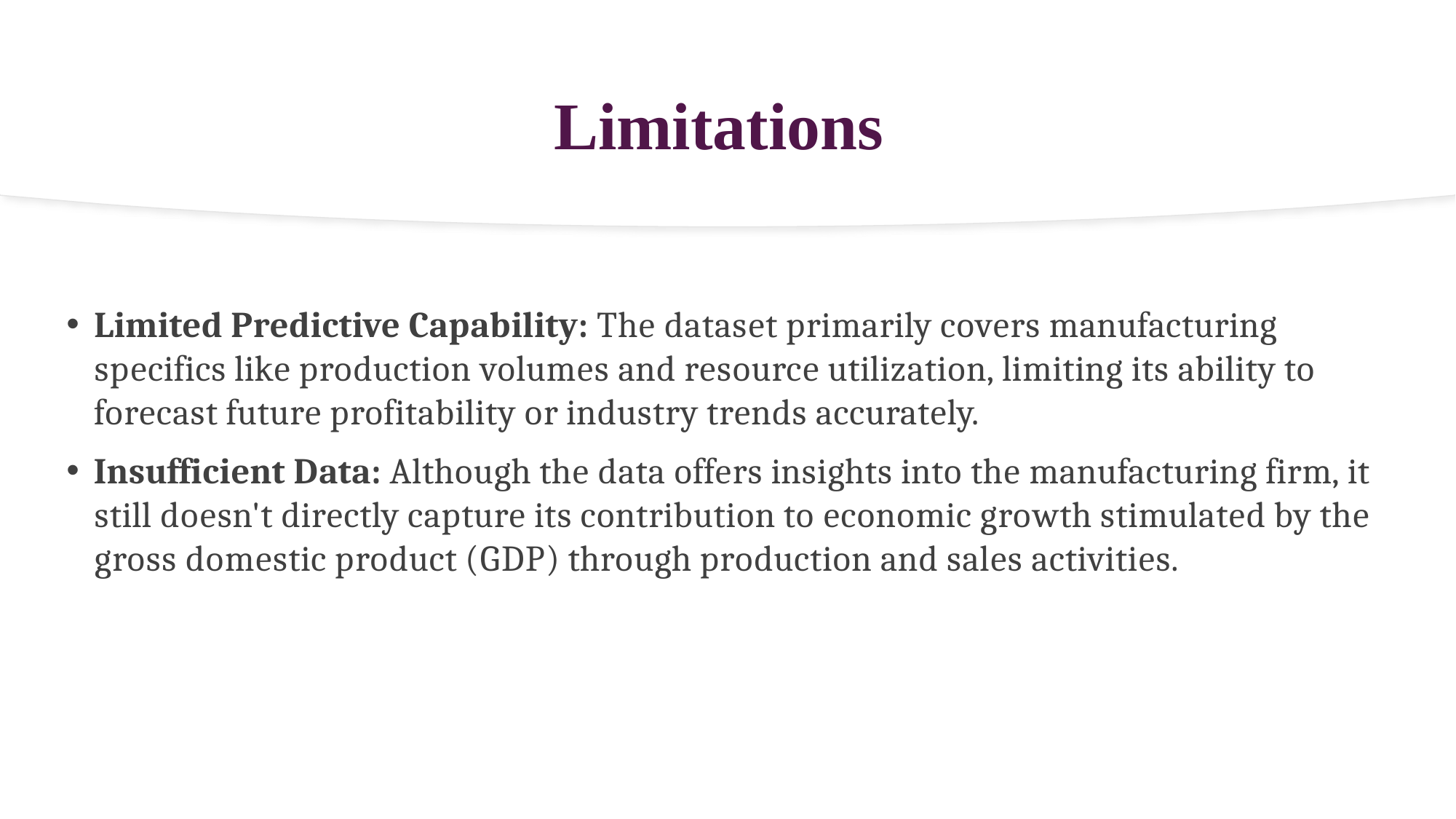

# Limitations

Limited Predictive Capability: The dataset primarily covers manufacturing specifics like production volumes and resource utilization, limiting its ability to forecast future profitability or industry trends accurately.
Insufficient Data: Although the data offers insights into the manufacturing firm, it still doesn't directly capture its contribution to economic growth stimulated by the gross domestic product (GDP) through production and sales activities.